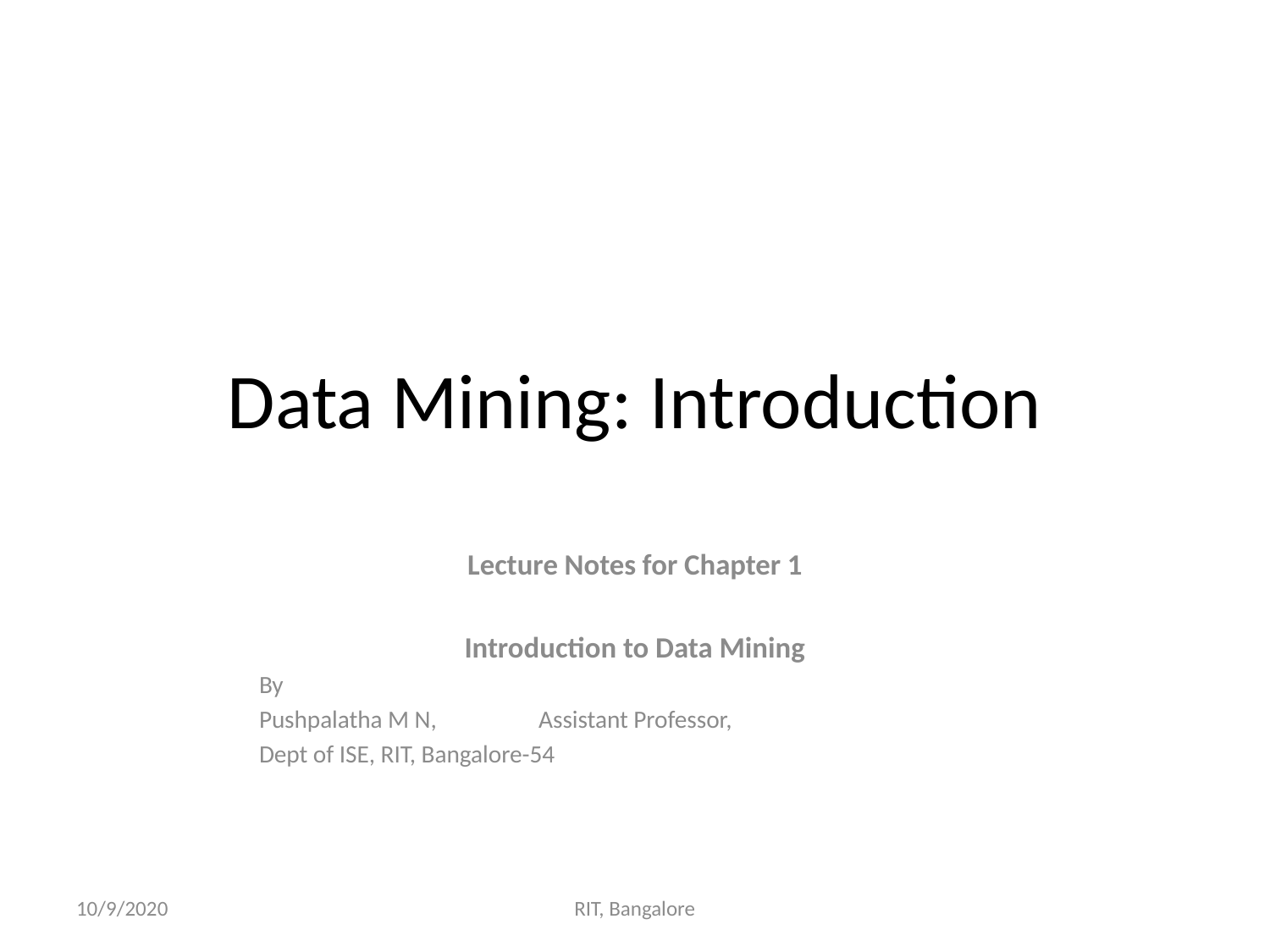

# Data Mining: Introduction
Lecture Notes for Chapter 1

Introduction to Data Mining
					By
				Pushpalatha M N,					Assistant Professor,
				Dept of ISE, RIT, Bangalore-54

10/9/2020
RIT, Bangalore